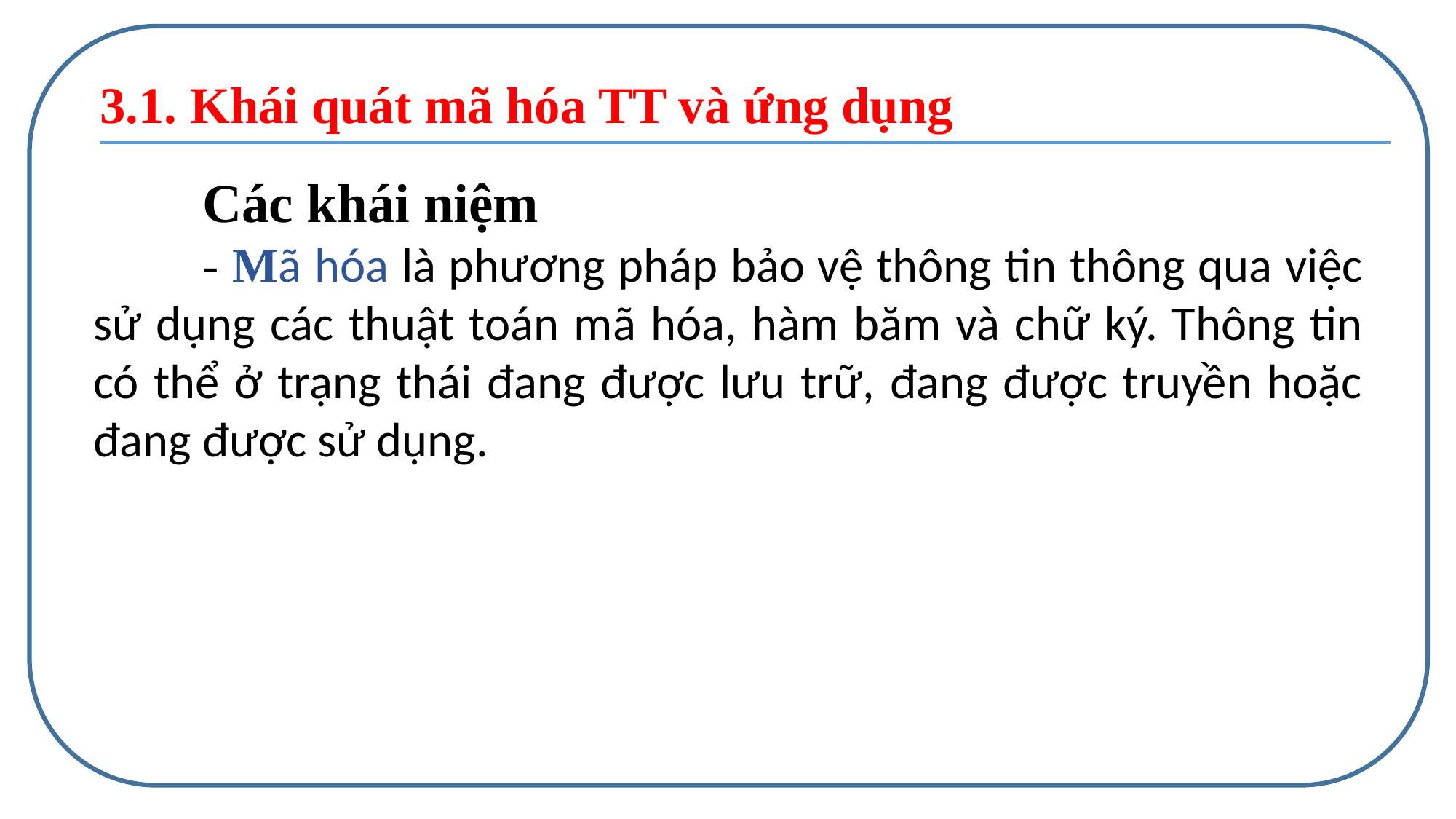

3.1. Khái quát mã hóa TT và ứng dụng
	Các khái niệm
	- Mã hóa là phương pháp bảo vệ thông tin thông qua việc sử dụng các thuật toán mã hóa, hàm băm và chữ ký. Thông tin có thể ở trạng thái đang được lưu trữ, đang được truyền hoặc đang được sử dụng.